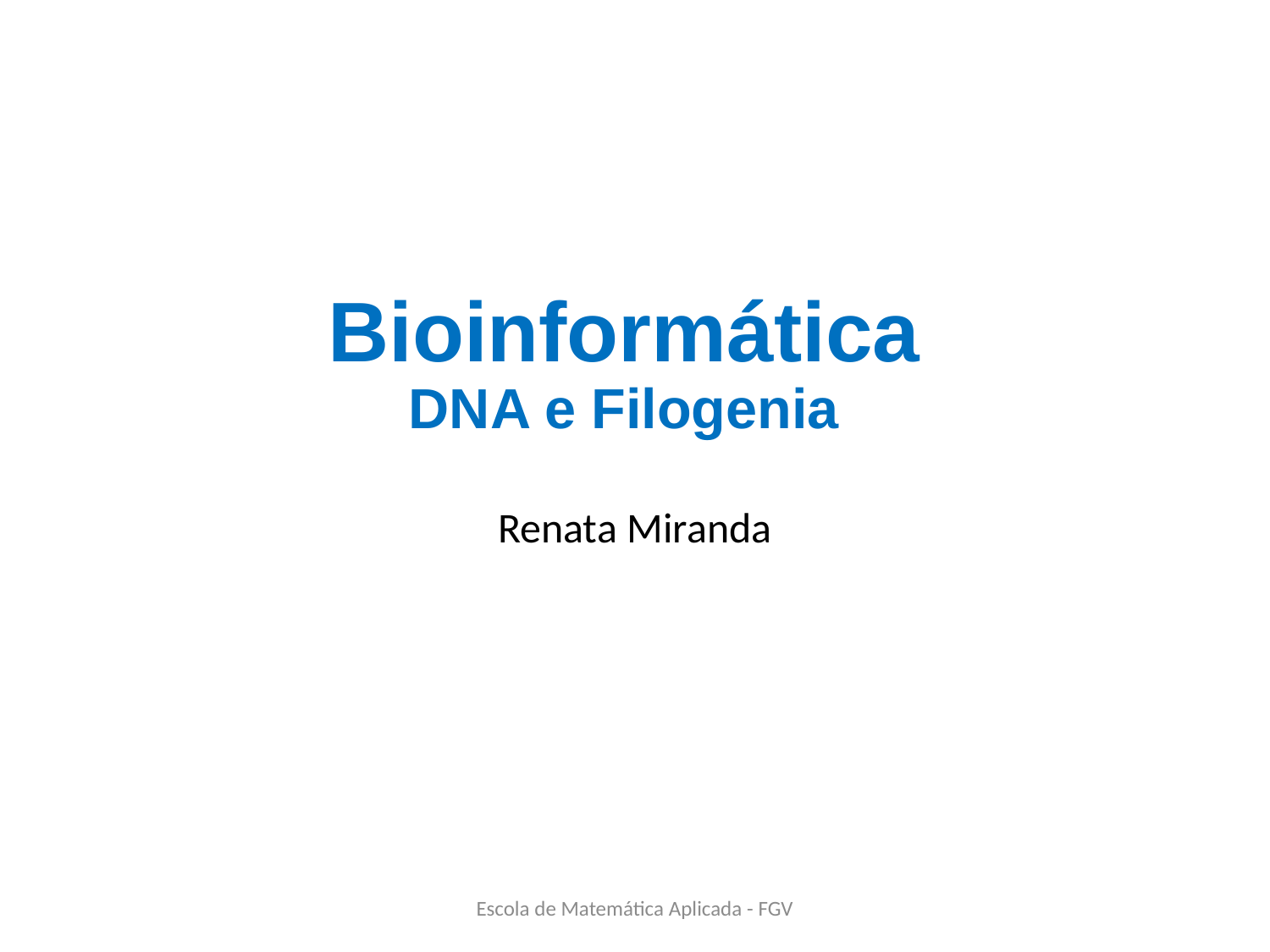

# Bioinformática DNA e Filogenia
Renata Miranda
Escola de Matemática Aplicada - FGV